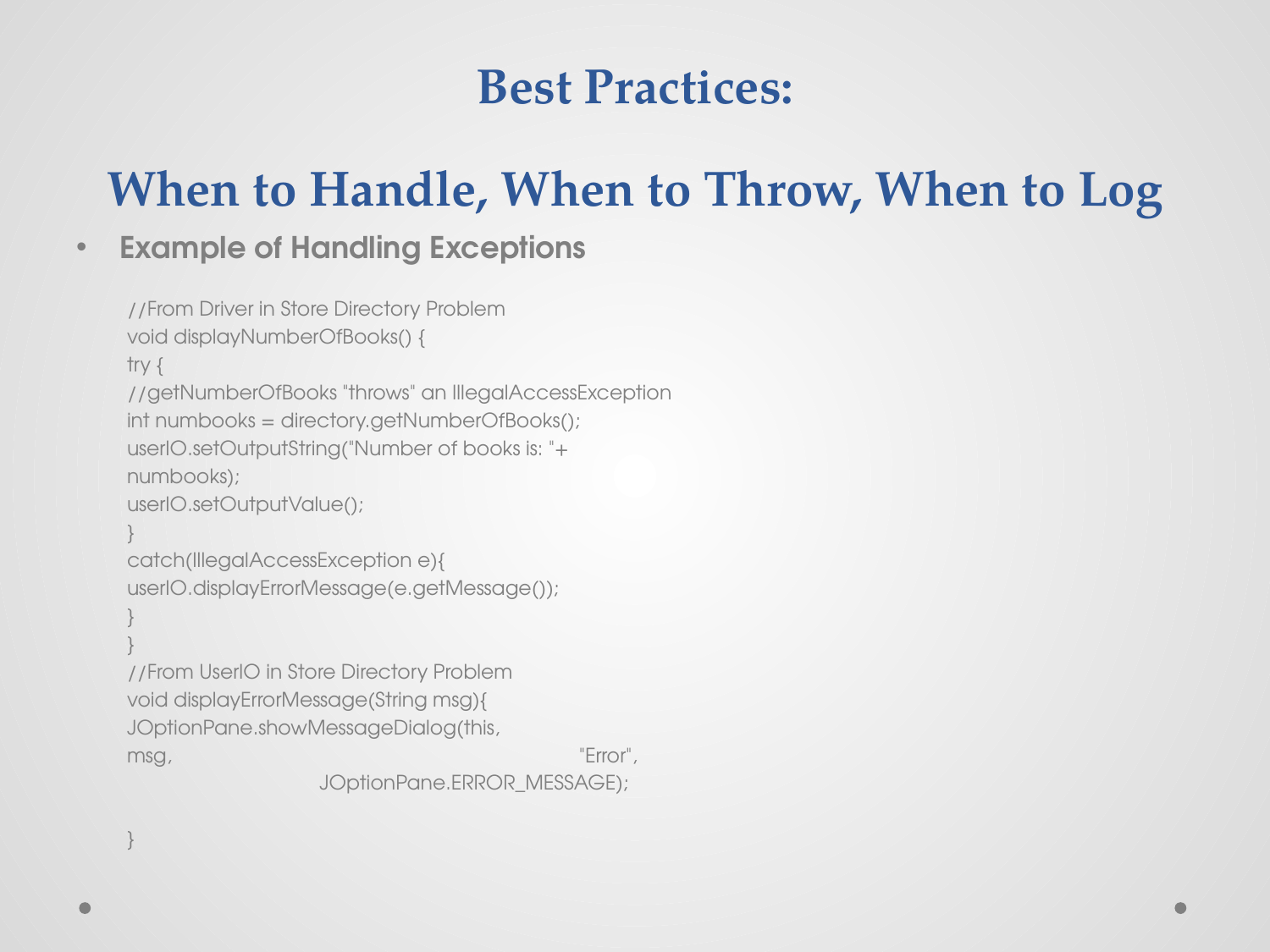

# Best Practices: When to Handle, When to Throw, When to Log
Example of Handling Exceptions

//From Driver in Store Directory Problem
	void displayNumberOfBooks() {
		try {
			//getNumberOfBooks "throws" an IllegalAccessException
			int numbooks = directory.getNumberOfBooks();
			userIO.setOutputString("Number of books is: "+
numbooks);
			userIO.setOutputValue();
		}
		catch(IllegalAccessException e){
			userIO.displayErrorMessage(e.getMessage());
		}
	}
//From UserIO in Store Directory Problem
	void displayErrorMessage(String msg){
		JOptionPane.showMessageDialog(this,
msg,                                                                          "Error",
                                   JOptionPane.ERROR_MESSAGE);

	}